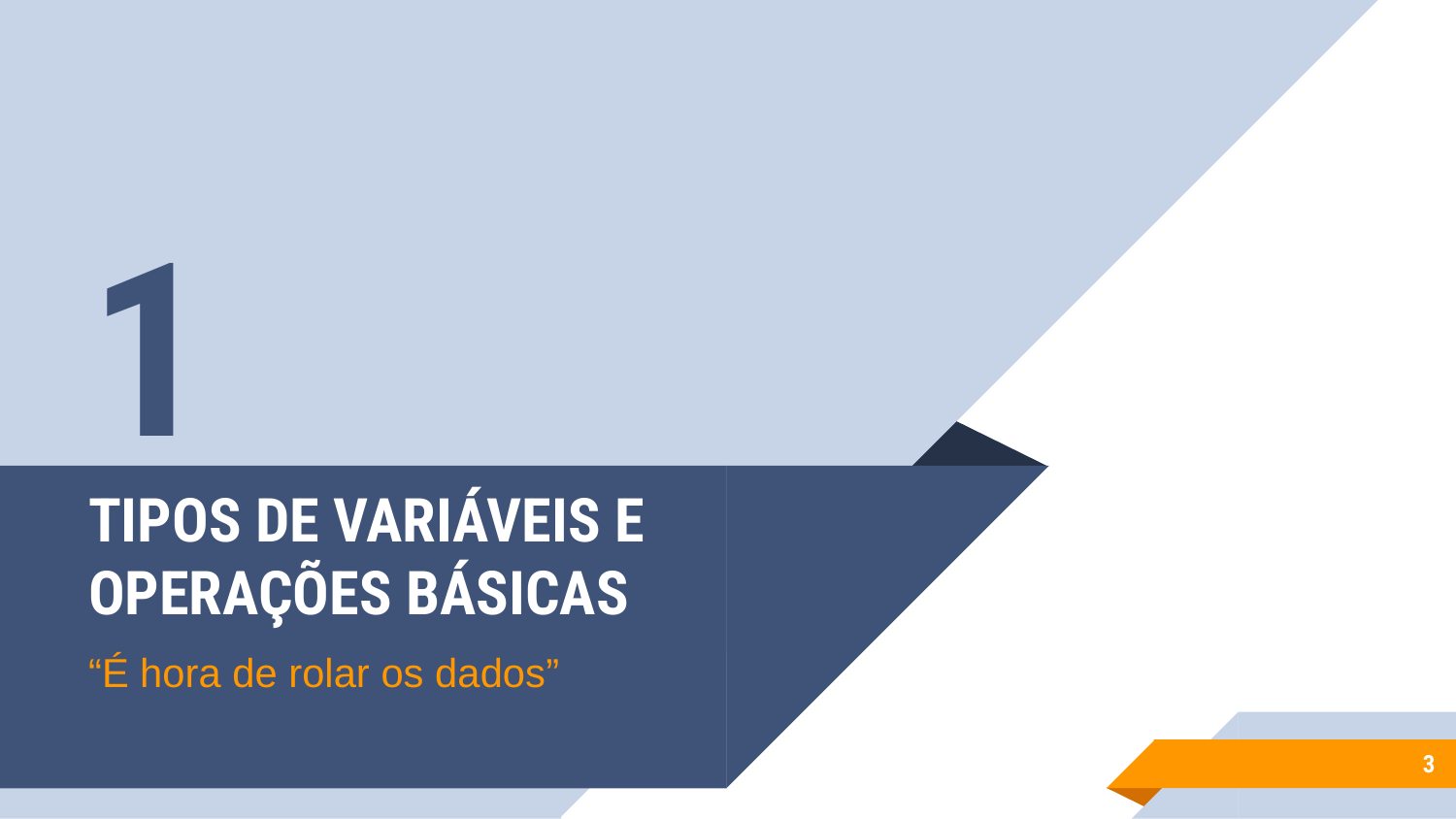

1
# TIPOS DE VARIÁVEIS E OPERAÇÕES BÁSICAS
“É hora de rolar os dados”
3